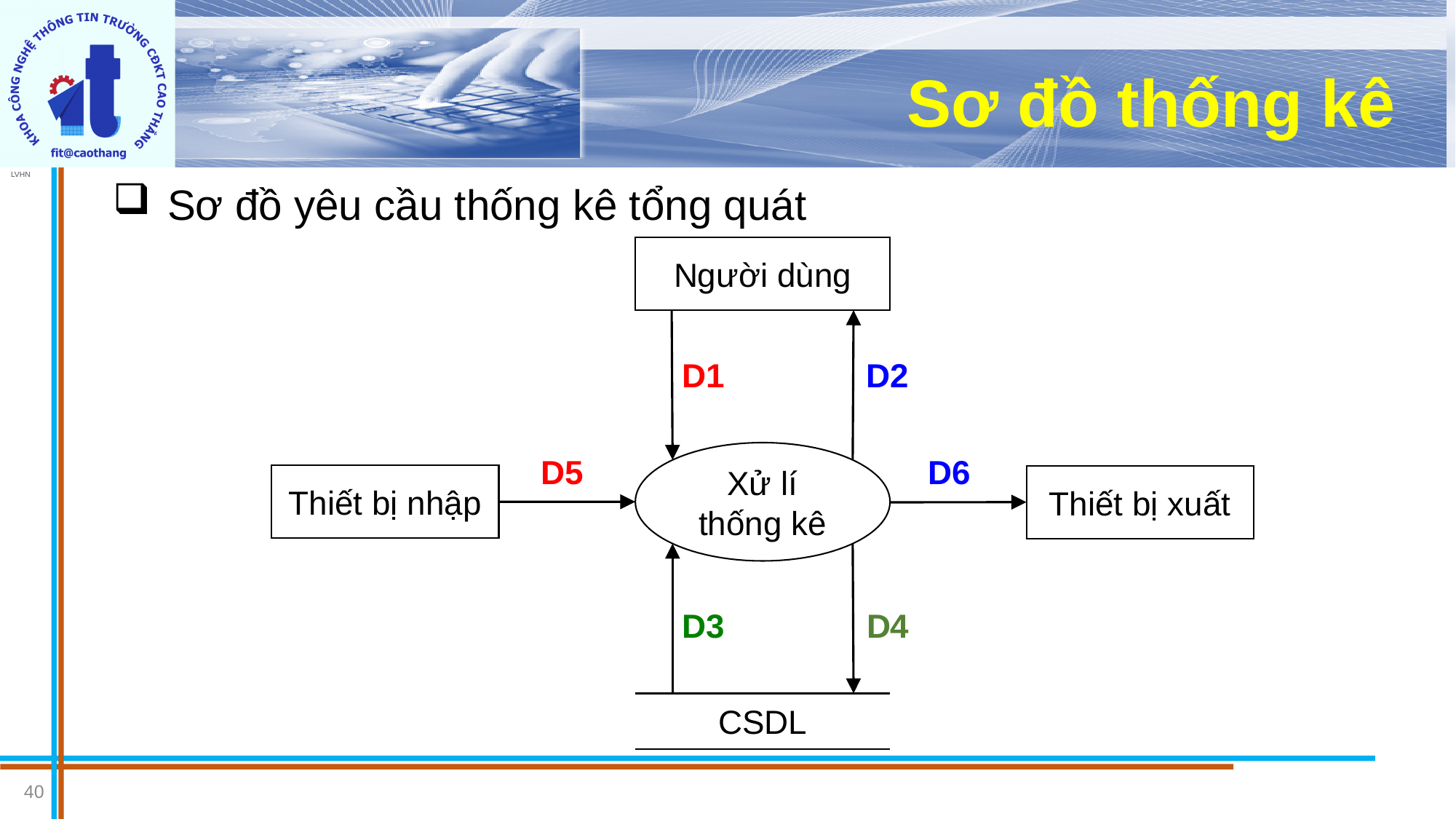

# Sơ đồ thống kê
Sơ đồ yêu cầu thống kê tổng quát
Người dùng
D1
D2
Xử lí
thống kê
D5
D6
Thiết bị nhập
Thiết bị xuất
D3
D4
CSDL
40